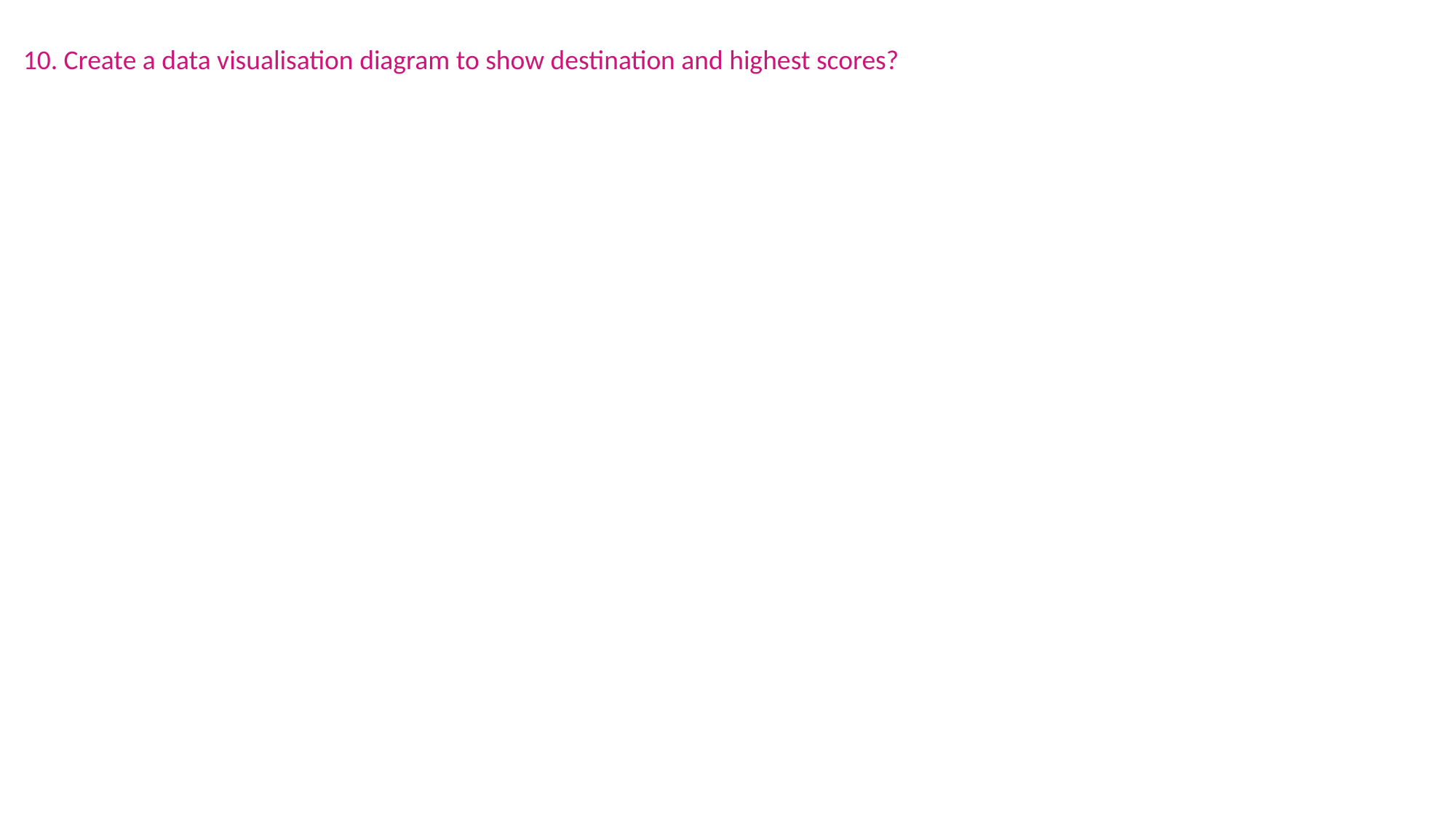

10. Create a data visualisation diagram to show destination and highest scores?